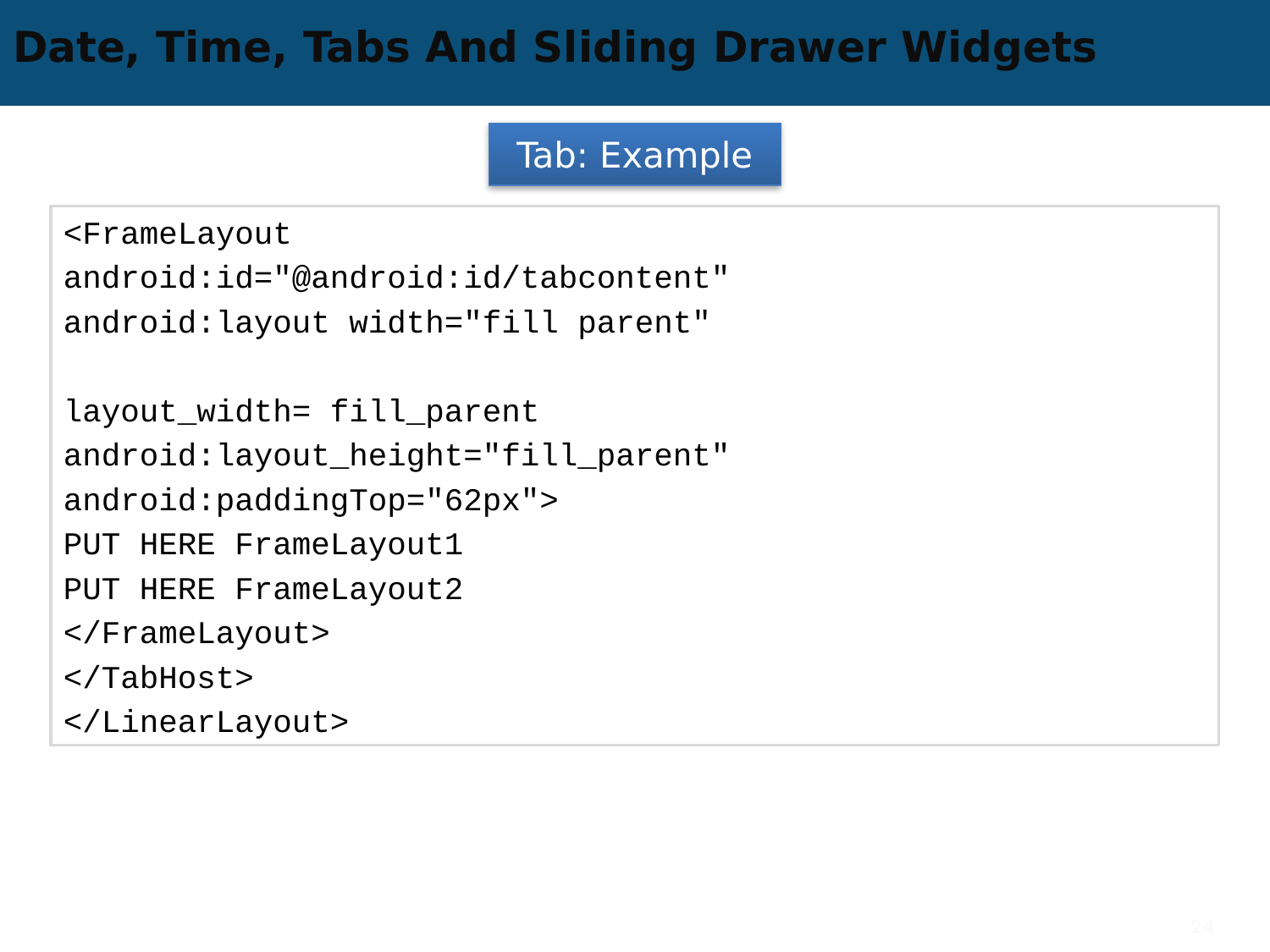

# Date, Time, Tabs And Sliding Drawer Widgets
Tab: Example
<FrameLayout
android:id="@android:id/tabcontent"
android:layout width="fill parent"

layout_width= fill_parent
android:layout_height="fill_parent"
android:paddingTop="62px">
PUT HERE FrameLayout1
PUT HERE FrameLayout2
</FrameLayout>
</TabHost>
</LinearLayout>